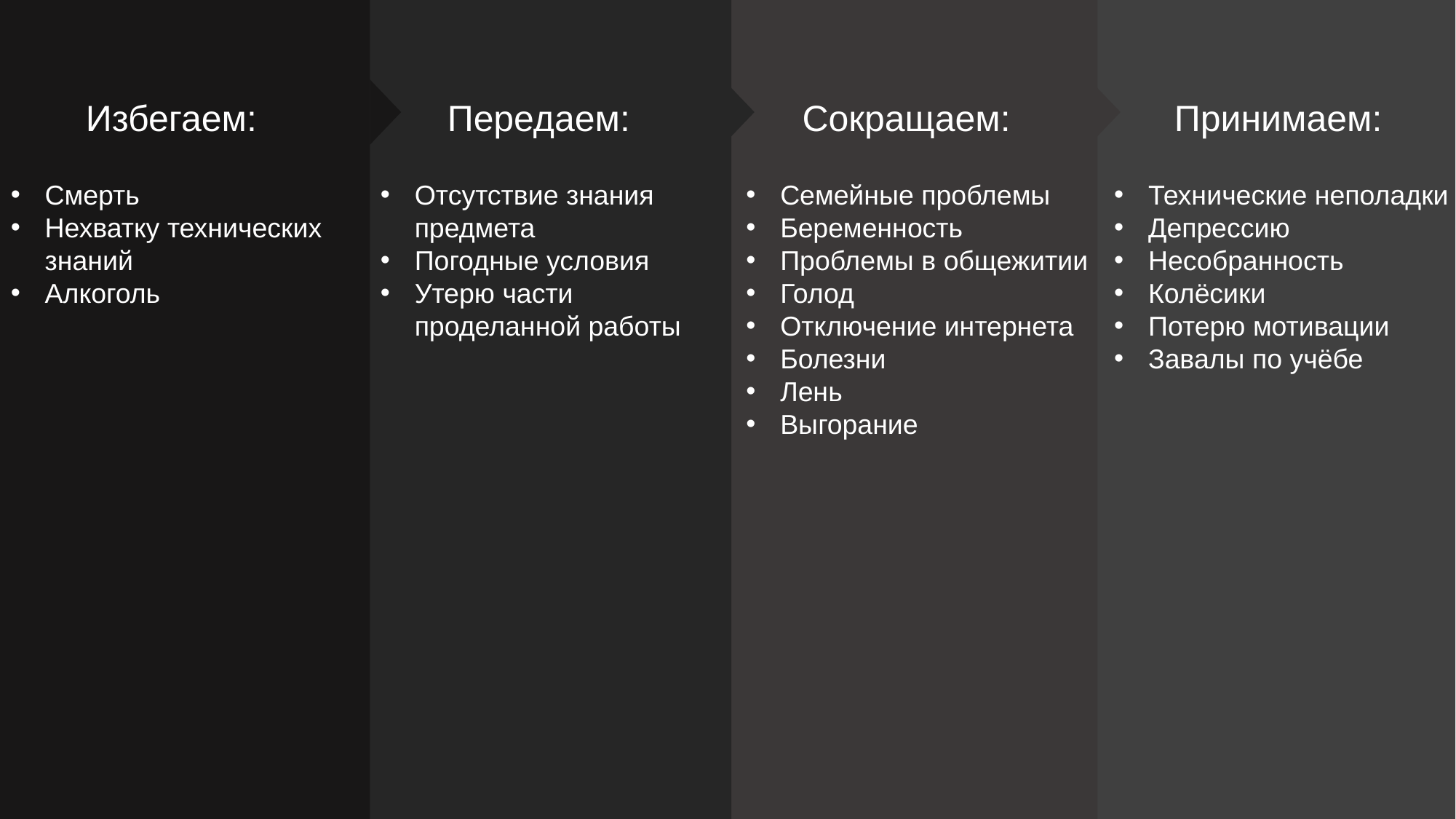

Избегаем:
Смерть
Нехватку технических знаний
Алкоголь

Передаем:
Отсутствие знания предмета
Погодные условия
Утерю части проделанной работы

Сокращаем:
Семейные проблемы
Беременность
Проблемы в общежитии
Голод
Отключение интернета
Болезни
Лень
Выгорание

Принимаем:
Технические неполадки
Депрессию
Несобранность
Колёсики
Потерю мотивации
Завалы по учёбе
Диаграмма Ганта с учётом всех возможных рисков

### Chart

| Category | Начало задачи |  |
|---|---|---|
| ТЗ | 45360.0 | 15.6 |
| АРиДГ | 45373.0 | 16.8 |
| Проектирование | 45387.0 | 50.4 |
| 1,1 | 45387.0 | 1.2 |
| 1,2 | 45388.0 | 48.0 |
| 1,3 | 45388.0 | 32.4 |
| Разработка | 45416.0 | 32.4 |
| 2,1 | 45416.0 | 24.0 |
| 2,2 | 45418.0 | 25.2 |
| 2,3 | 45425.0 | 15.6 |
| Тесты | 45417.0 | 31.2 |
| 3,1 | 45417.0 | 21.599999999999998 |
| 3,2 | 45419.0 | 24.0 |
Стратегия
уменьшения рисков